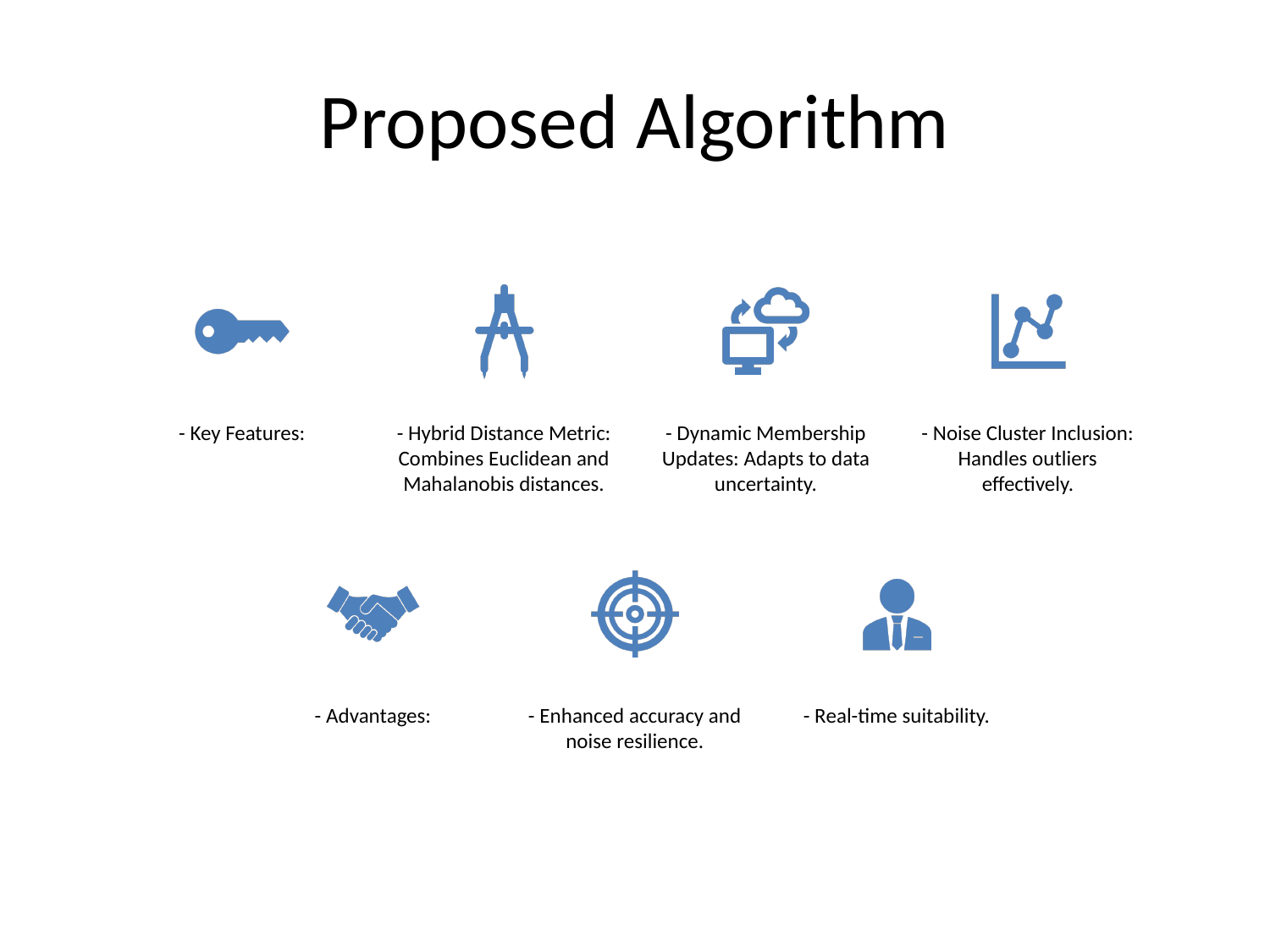

# Proposed Algorithm
- Key Features:
- Hybrid Distance Metric: Combines Euclidean and Mahalanobis distances.
- Dynamic Membership Updates: Adapts to data uncertainty.
- Noise Cluster Inclusion: Handles outliers effectively.
- Advantages:
- Enhanced accuracy and noise resilience.
- Real-time suitability.